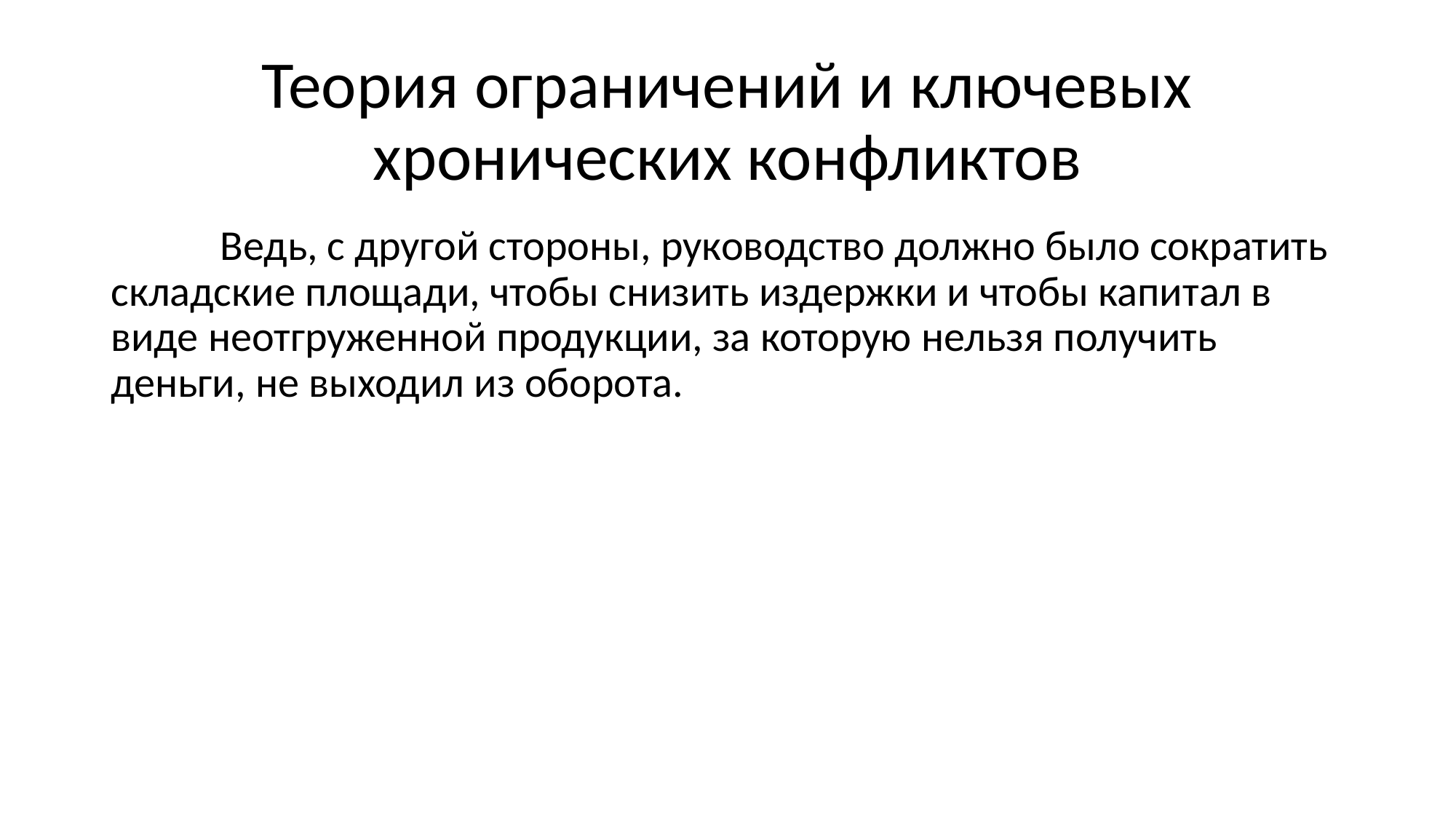

# Теория ограничений и ключевых хронических конфликтов
	Ведь, с другой стороны, руководство должно было сократить складские площади, чтобы снизить издержки и чтобы капитал в виде неотгруженной продукции, за которую нельзя получить деньги, не выходил из оборота.